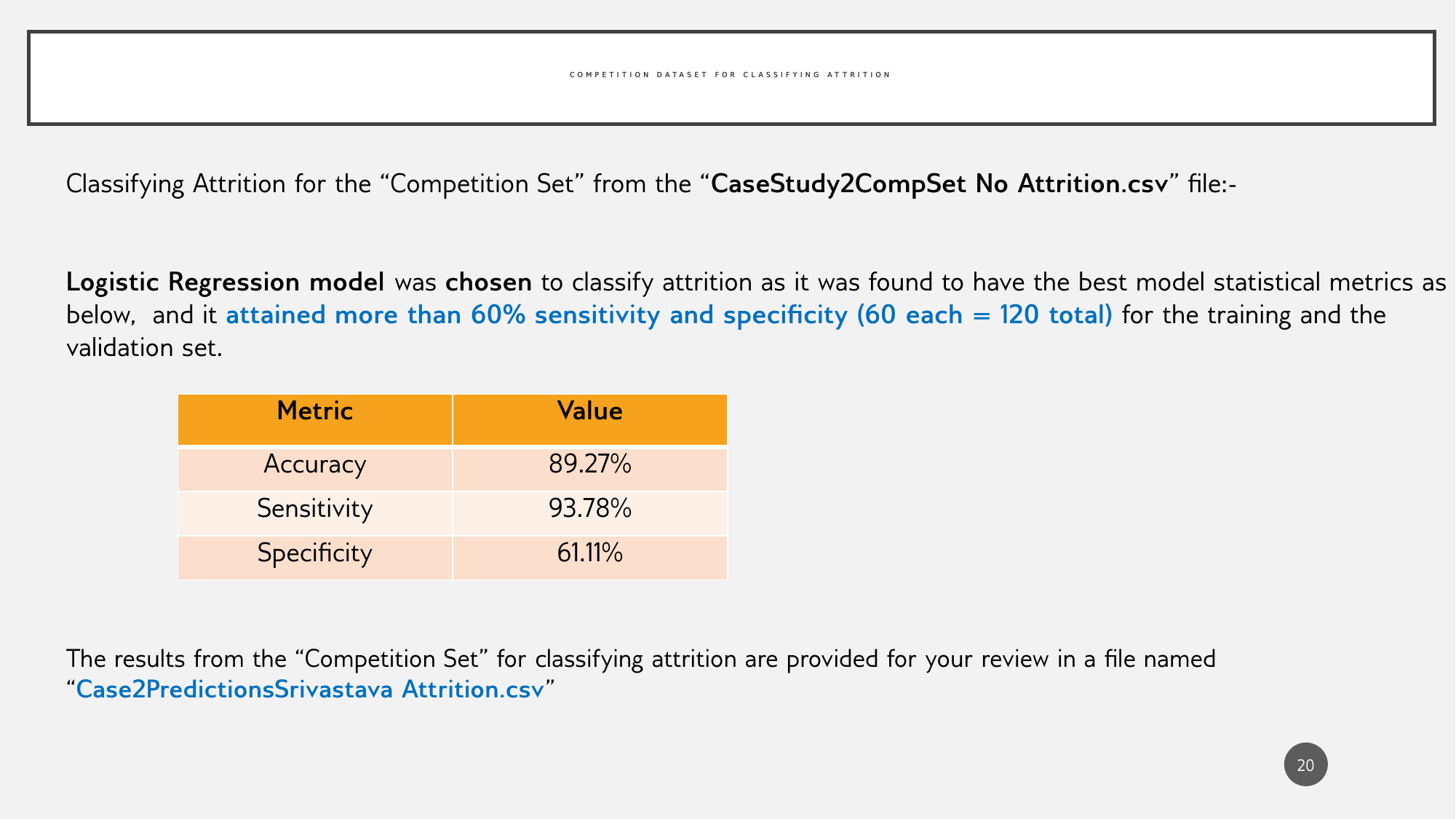

# Competition dataset for Classifying attrition

Classifying Attrition for the “Competition Set” from the “CaseStudy2CompSet No Attrition.csv” file:-

Logistic Regression model was chosen to classify attrition as it was found to have the best model statistical metrics as below,  and it attained more than 60% sensitivity and specificity (60 each = 120 total) for the training and the validation set.

| Metric | Value |
| --- | --- |
| Accuracy | 89.27% |
| Sensitivity | 93.78% |
| Specificity | 61.11% |

The results from the “Competition Set” for classifying attrition are provided for your review in a file named “Case2PredictionsSrivastava Attrition.csv”

20